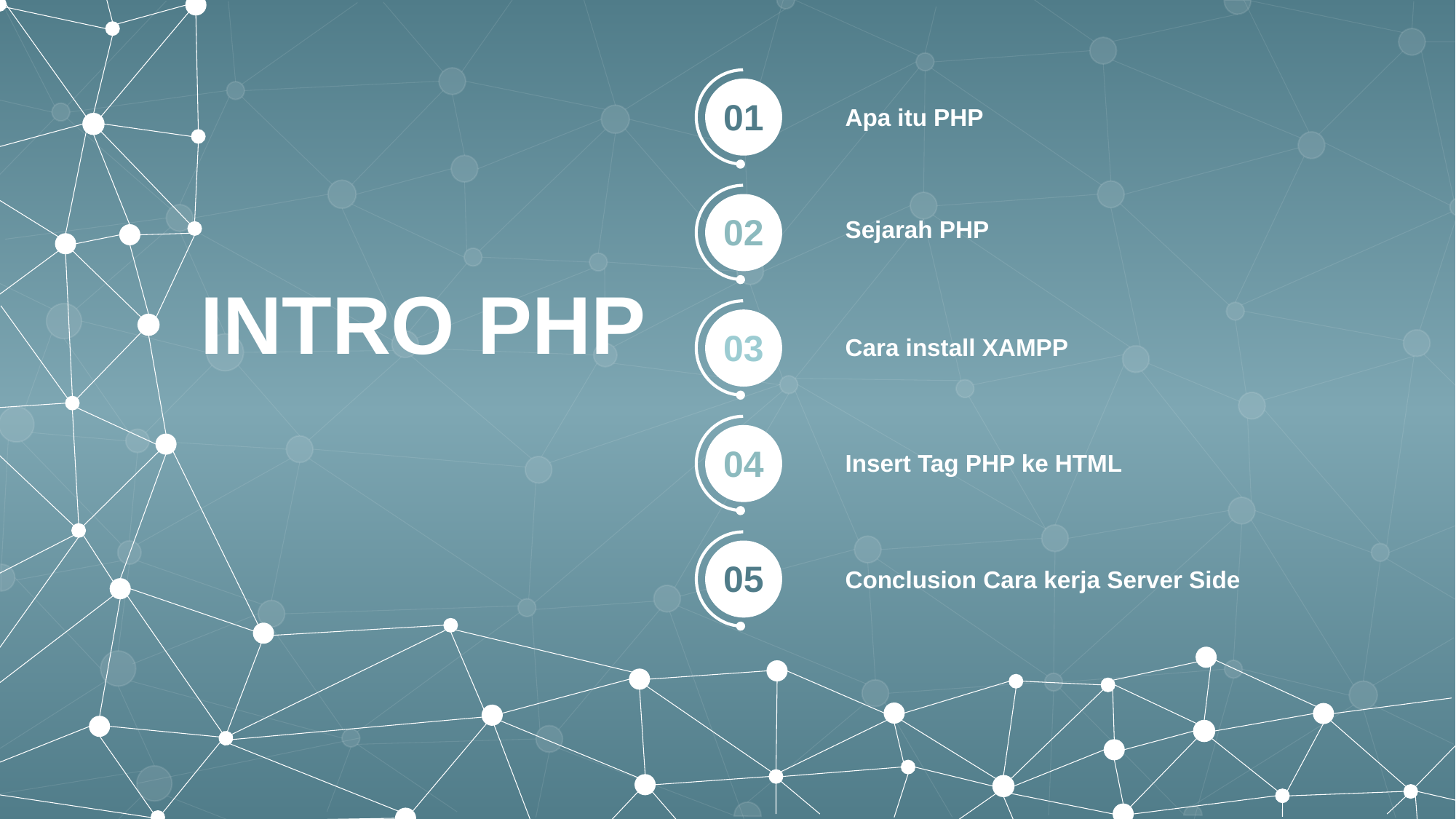

01
Apa itu PHP

02
Sejarah PHP
INTRO PHP

03
Cara install XAMPP

04
Insert Tag PHP ke HTML

05
Conclusion Cara kerja Server Side